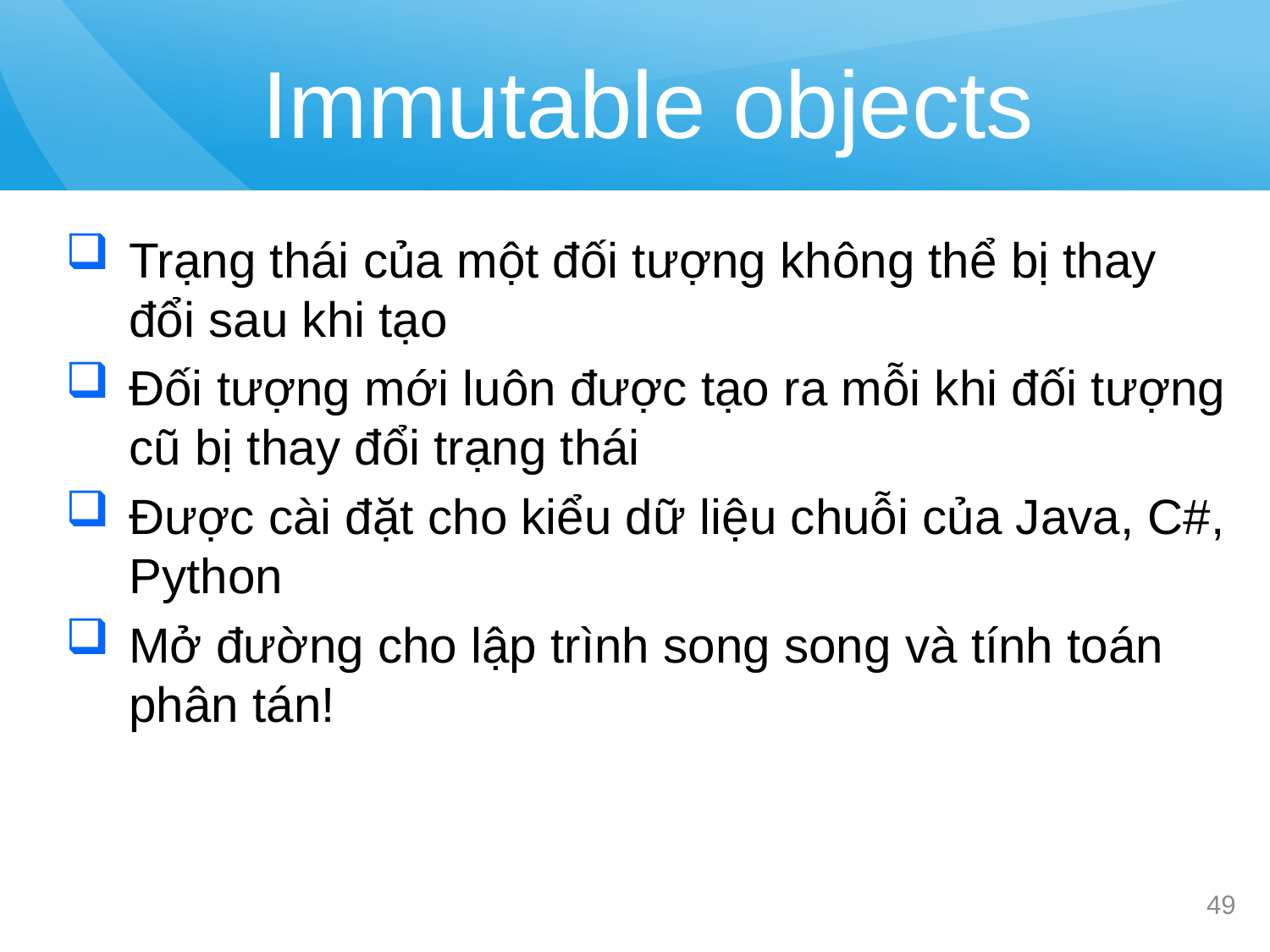

# Immutable objects
Trạng thái của một đối tượng không thể bị thay đổi sau khi tạo
Đối tượng mới luôn được tạo ra mỗi khi đối tượng cũ bị thay đổi trạng thái
Được cài đặt cho kiểu dữ liệu chuỗi của Java, C#, Python
Mở đường cho lập trình song song và tính toán phân tán!
49